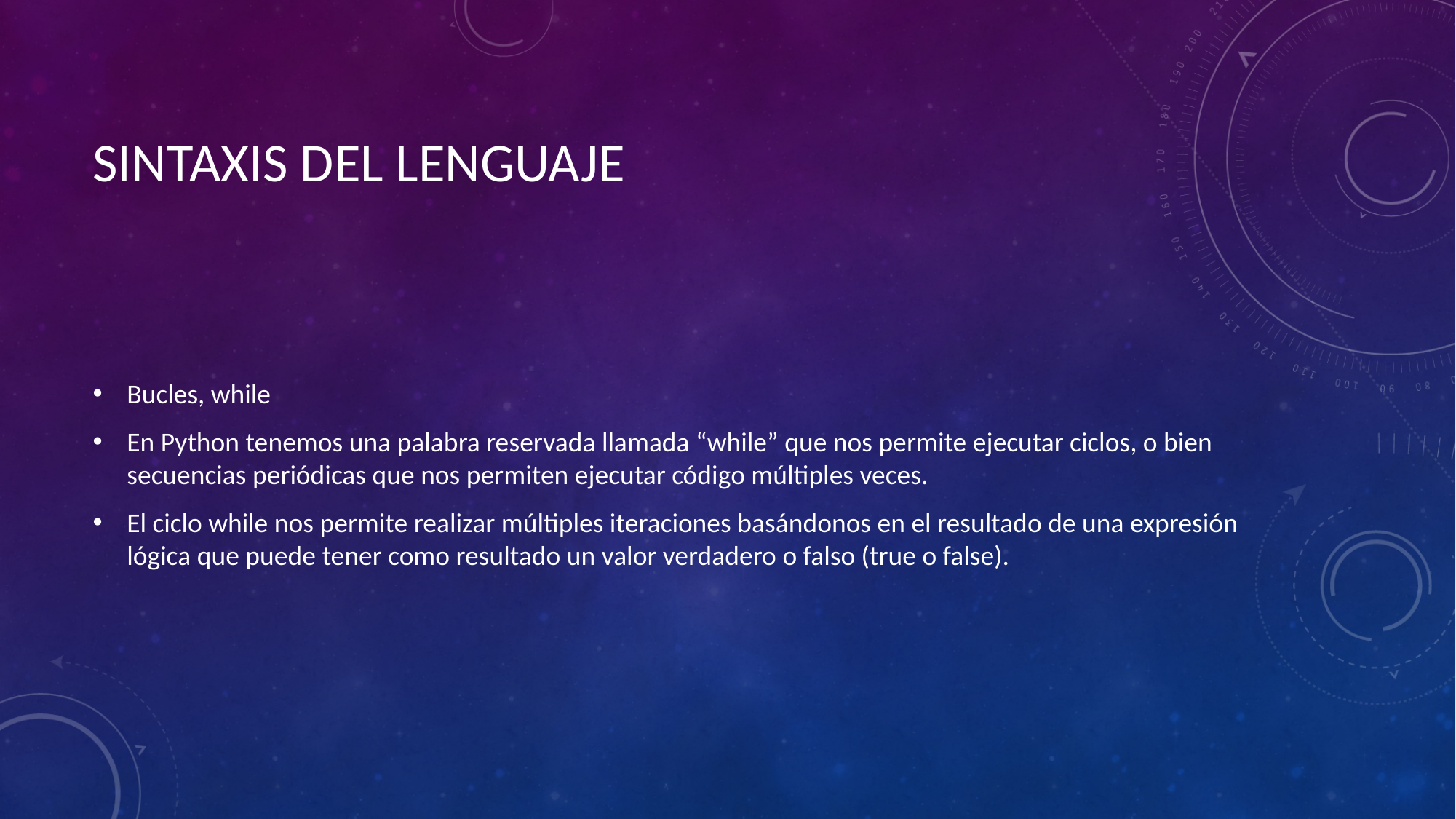

# Sintaxis del lenguaje
Bucles, while
En Python tenemos una palabra reservada llamada “while” que nos permite ejecutar ciclos, o bien secuencias periódicas que nos permiten ejecutar código múltiples veces.
El ciclo while nos permite realizar múltiples iteraciones basándonos en el resultado de una expresión lógica que puede tener como resultado un valor verdadero o falso (true o false).